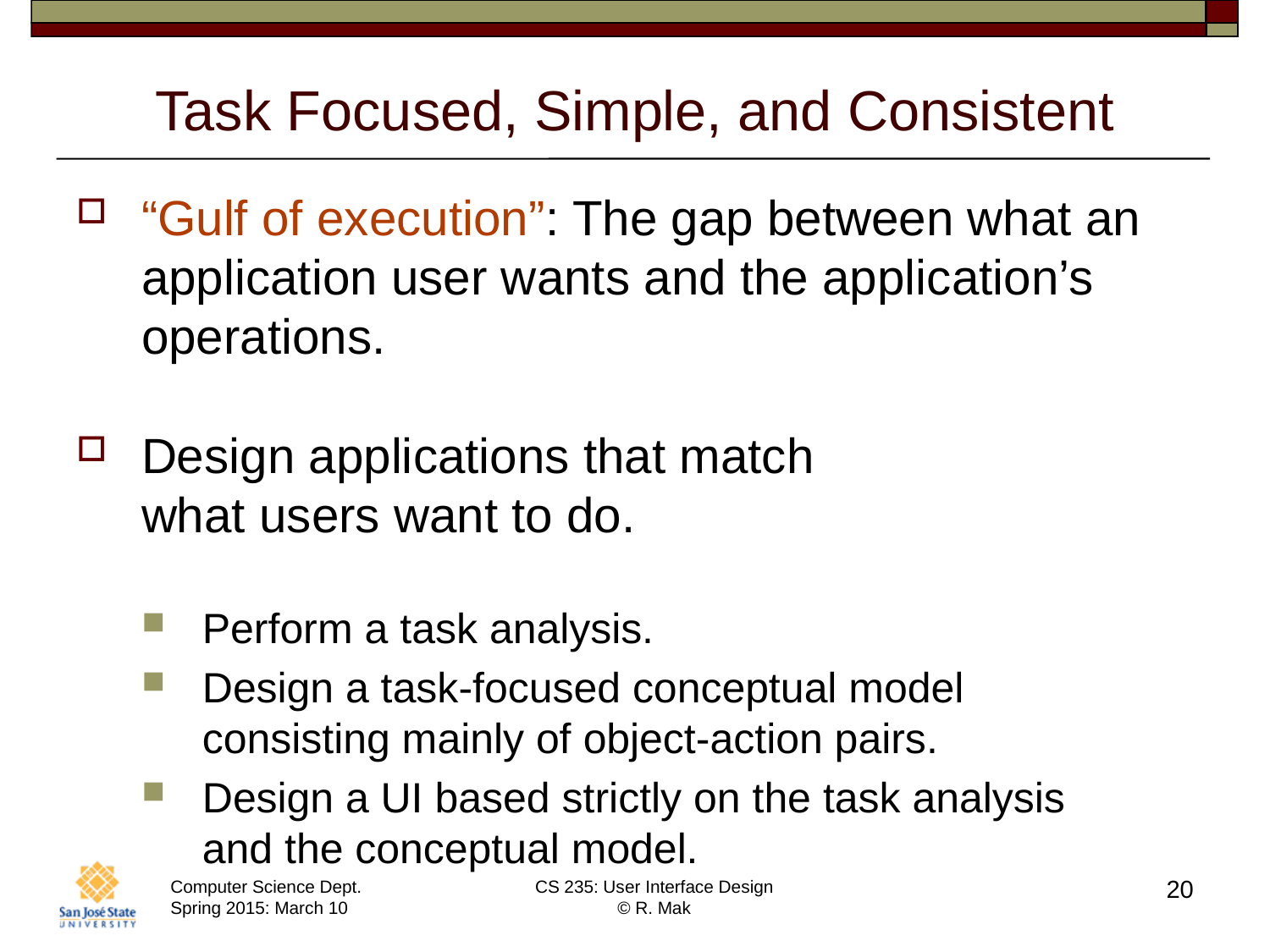

# Task Focused, Simple, and Consistent
“Gulf of execution”: The gap between what an application user wants and the application’s operations.

Design applications that match
what users want to do.

Perform a task analysis.
Design a task-focused conceptual model
consisting mainly of object-action pairs.
Design a UI based strictly on the task analysis
and the conceptual model.
20